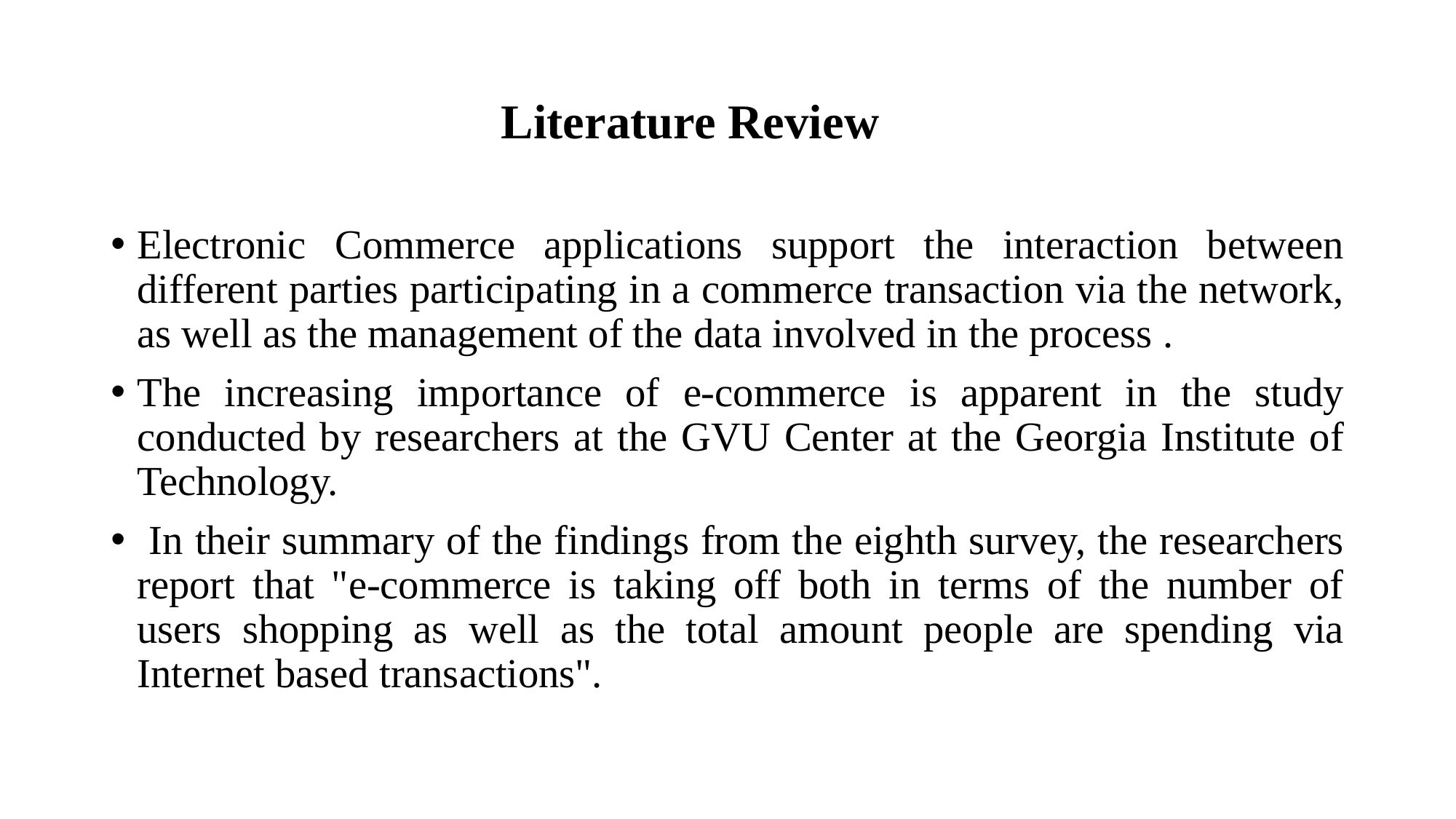

# Literature Review
Electronic Commerce applications support the interaction between different parties participating in a commerce transaction via the network, as well as the management of the data involved in the process .
The increasing importance of e-commerce is apparent in the study conducted by researchers at the GVU Center at the Georgia Institute of Technology.
 In their summary of the findings from the eighth survey, the researchers report that "e-commerce is taking off both in terms of the number of users shopping as well as the total amount people are spending via Internet based transactions".